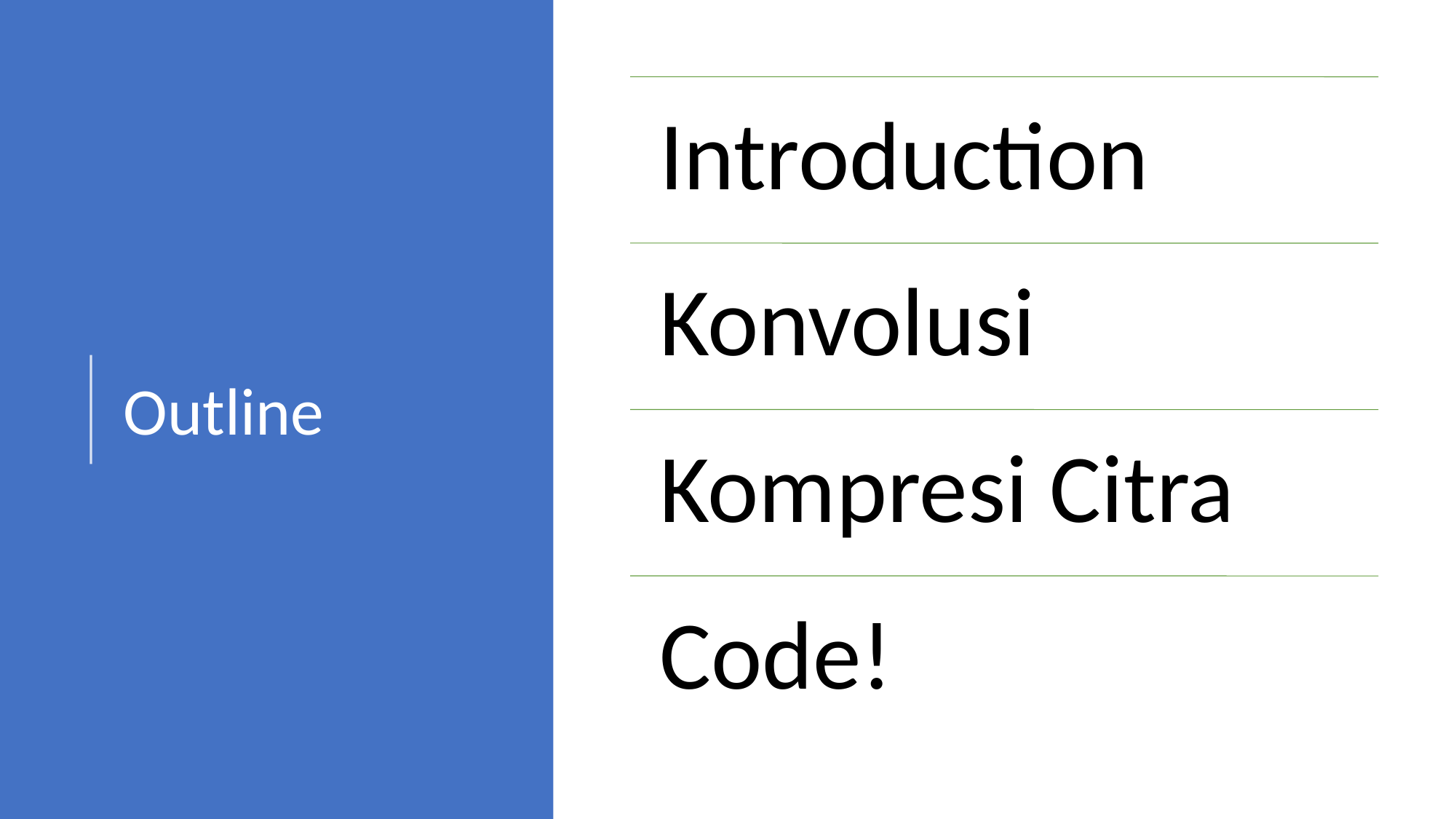

Introduction
Konvolusi
Kompresi Citra
Code!
# Outline